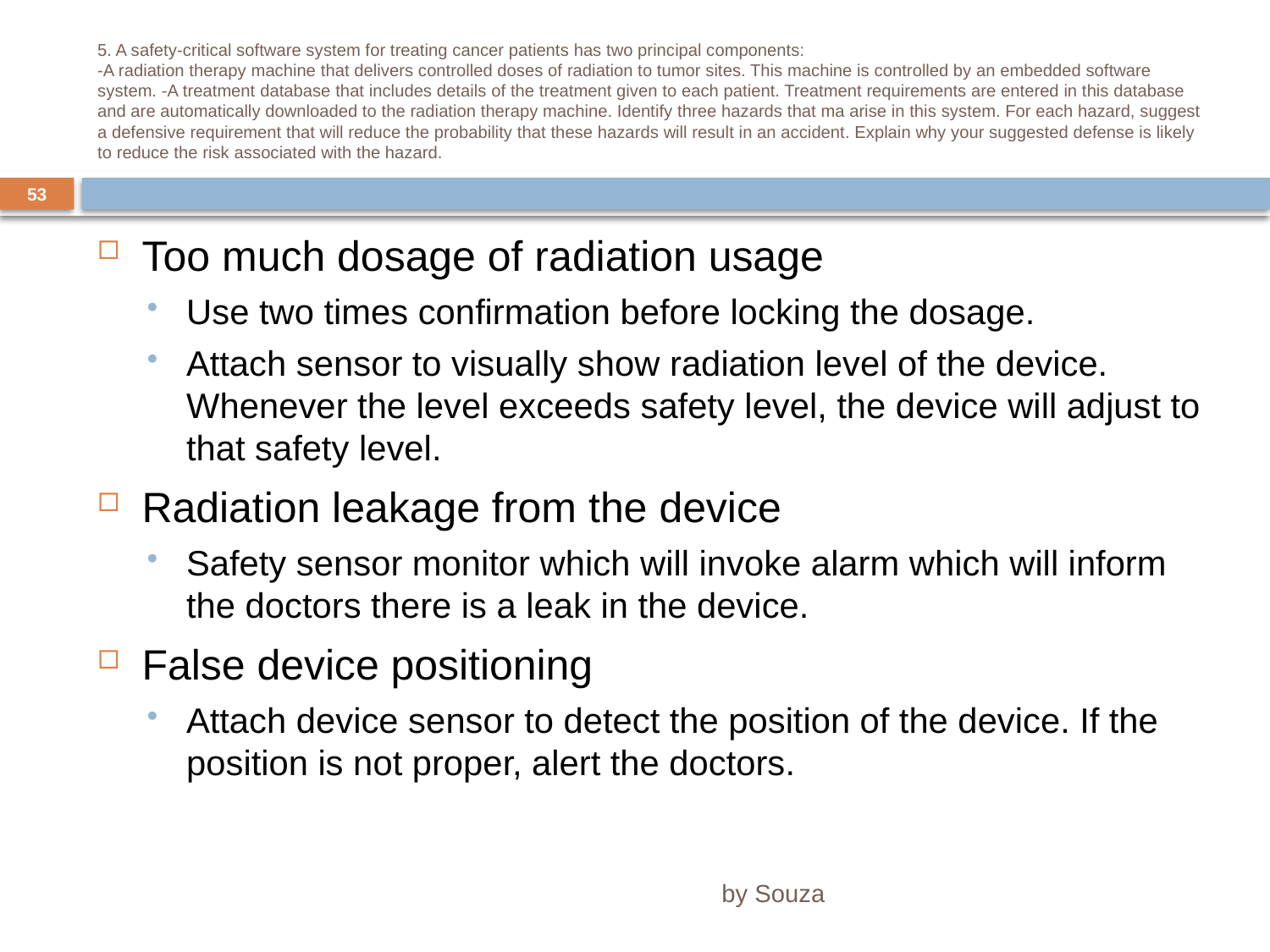

# 5. A safety-critical software system for treating cancer patients has two principal components: -A radiation therapy machine that delivers controlled doses of radiation to tumor sites. This machine is controlled by an embedded software system. -A treatment database that includes details of the treatment given to each patient. Treatment requirements are entered in this database and are automatically downloaded to the radiation therapy machine. Identify three hazards that ma arise in this system. For each hazard, suggest a defensive requirement that will reduce the probability that these hazards will result in an accident. Explain why your suggested defense is likely to reduce the risk associated with the hazard.
53
Too much dosage of radiation usage
Use two times confirmation before locking the dosage.
Attach sensor to visually show radiation level of the device. Whenever the level exceeds safety level, the device will adjust to that safety level.
Radiation leakage from the device
Safety sensor monitor which will invoke alarm which will inform the doctors there is a leak in the device.
False device positioning
Attach device sensor to detect the position of the device. If the position is not proper, alert the doctors.
by Souza